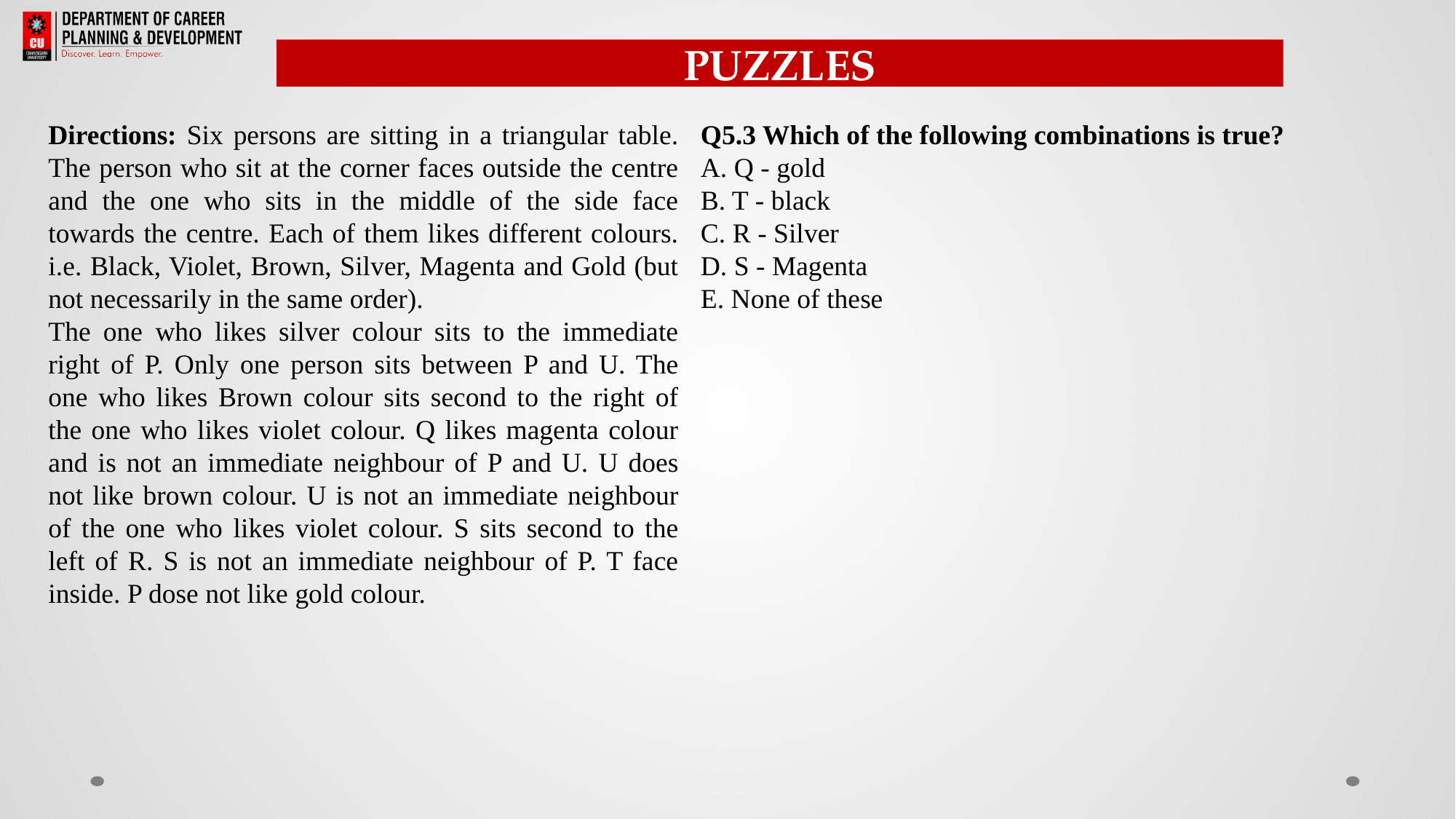

PUZZLES
Directions: Six persons are sitting in a triangular table. The person who sit at the corner faces outside the centre and the one who sits in the middle of the side face towards the centre. Each of them likes different colours. i.e. Black, Violet, Brown, Silver, Magenta and Gold (but not necessarily in the same order).
The one who likes silver colour sits to the immediate right of P. Only one person sits between P and U. The one who likes Brown colour sits second to the right of the one who likes violet colour. Q likes magenta colour and is not an immediate neighbour of P and U. U does not like brown colour. U is not an immediate neighbour of the one who likes violet colour. S sits second to the left of R. S is not an immediate neighbour of P. T face inside. P dose not like gold colour.
Q5.3 Which of the following combinations is true?
A. Q - gold
B. T - black
C. R - Silver
D. S - Magenta
E. None of these